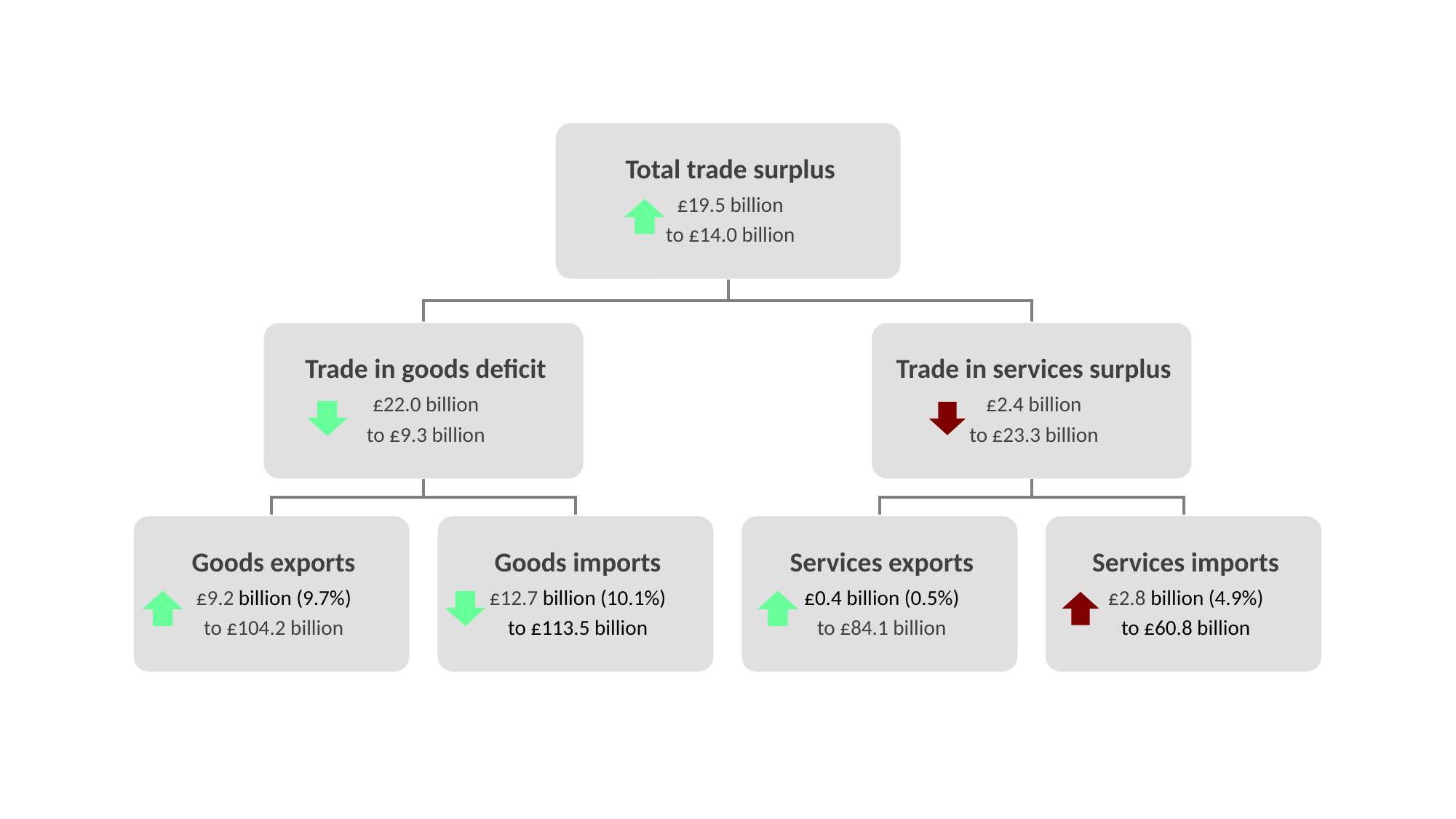

Total trade surplus
£19.5 billion
to £14.0 billion
Trade in goods deficit
£22.0 billion
to £9.3 billion
Goods exports
£9.2 billion (9.7%)
to £104.2 billion
Goods imports
£12.7 billion (10.1%)
to £113.5 billion
Trade in services surplus
£2.4 billion
to £23.3 billion
Services exports
£0.4 billion (0.5%)
to £84.1 billion
Services imports
£2.8 billion (4.9%)
to £60.8 billion